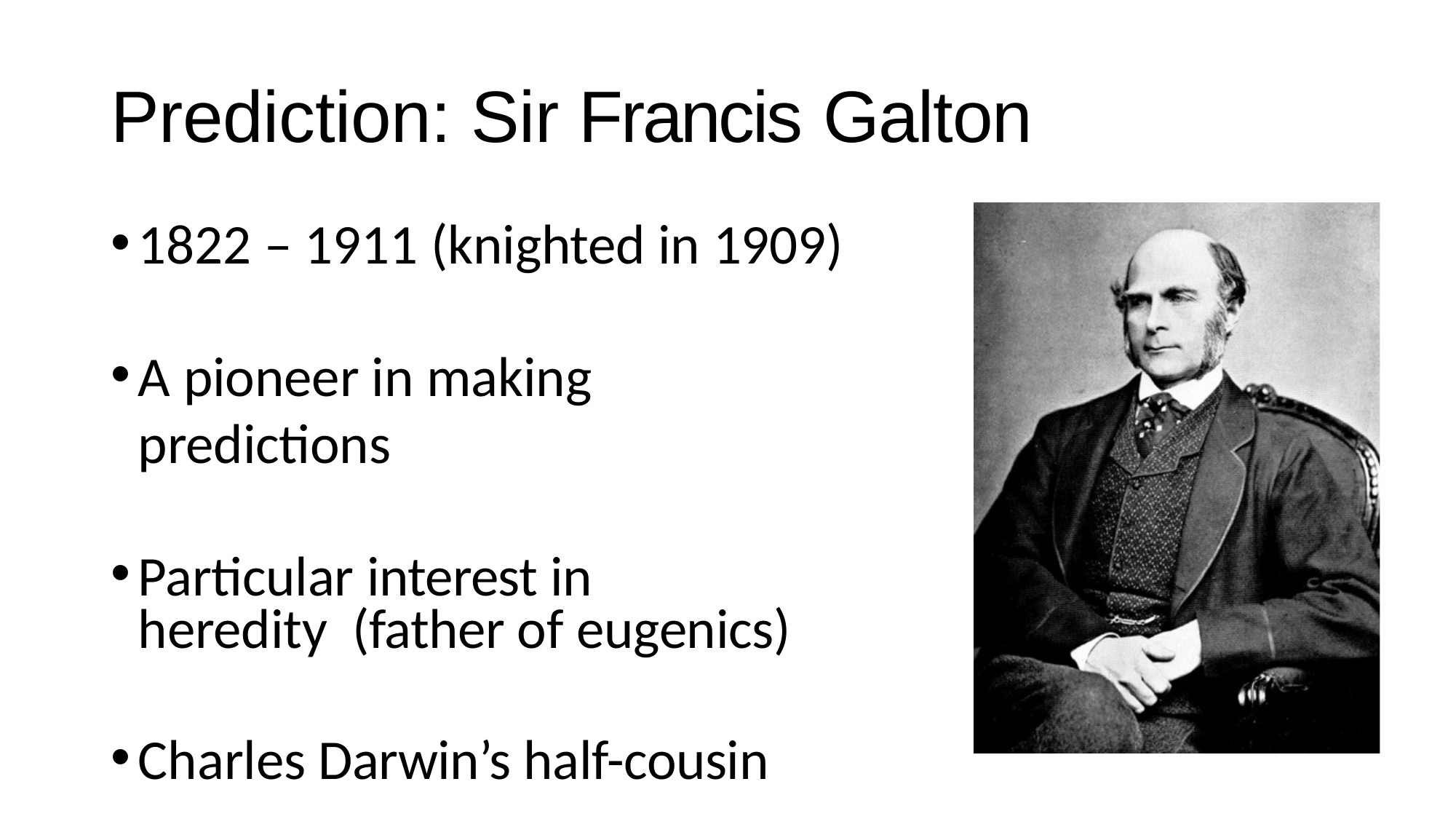

# Prediction: Sir Francis Galton

1822 – 1911 (knighted in 1909)

A pioneer in making predictions

Particular interest in heredity  (father of eugenics)

Charles Darwin’s half-cousin